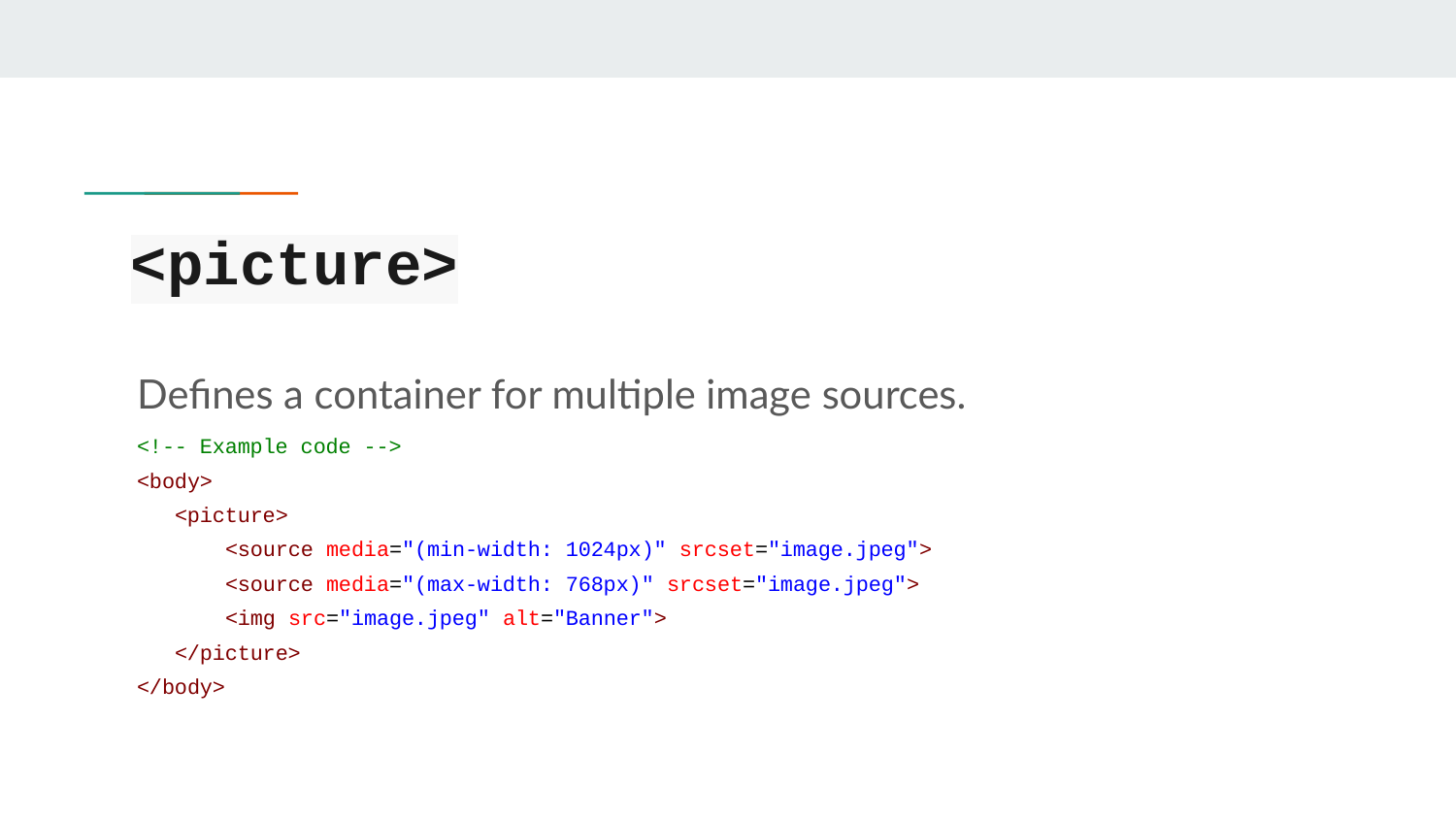

# <picture>
Defines a container for multiple image sources.
<!-- Example code -->
<body>
   <picture>
       <source media="(min-width: 1024px)" srcset="image.jpeg">
       <source media="(max-width: 768px)" srcset="image.jpeg">
       <img src="image.jpeg" alt="Banner">
   </picture>
</body>